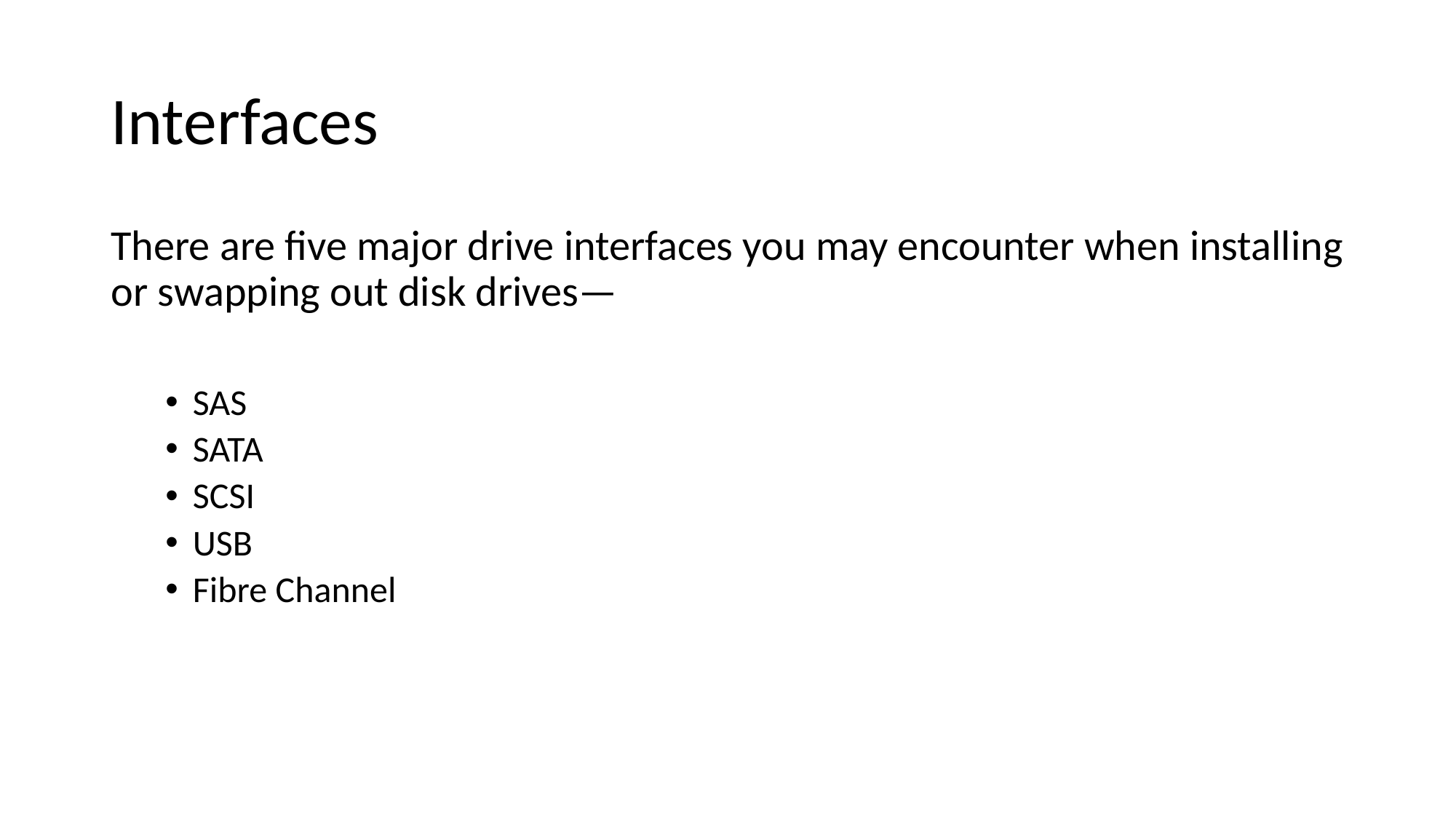

# Interfaces
There are five major drive interfaces you may encounter when installing or swapping out disk drives—

SAS
SATA
SCSI
USB
Fibre Channel